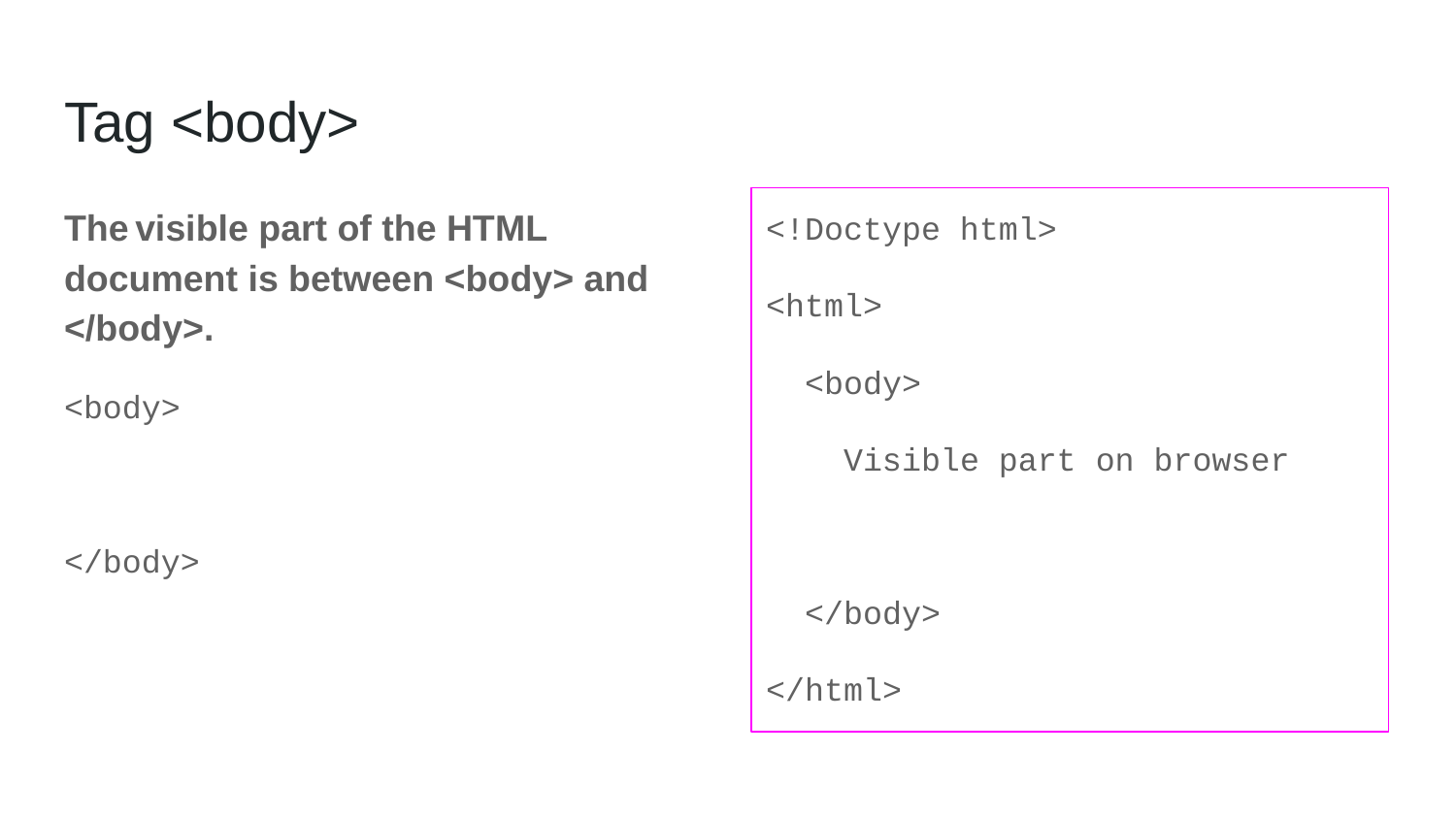

# Tag <body>
The visible part of the HTML document is between <body> and </body>.
<body>

</body>
<!Doctype html>
<html>
  <body>
    Visible part on browser

  </body>
</html>